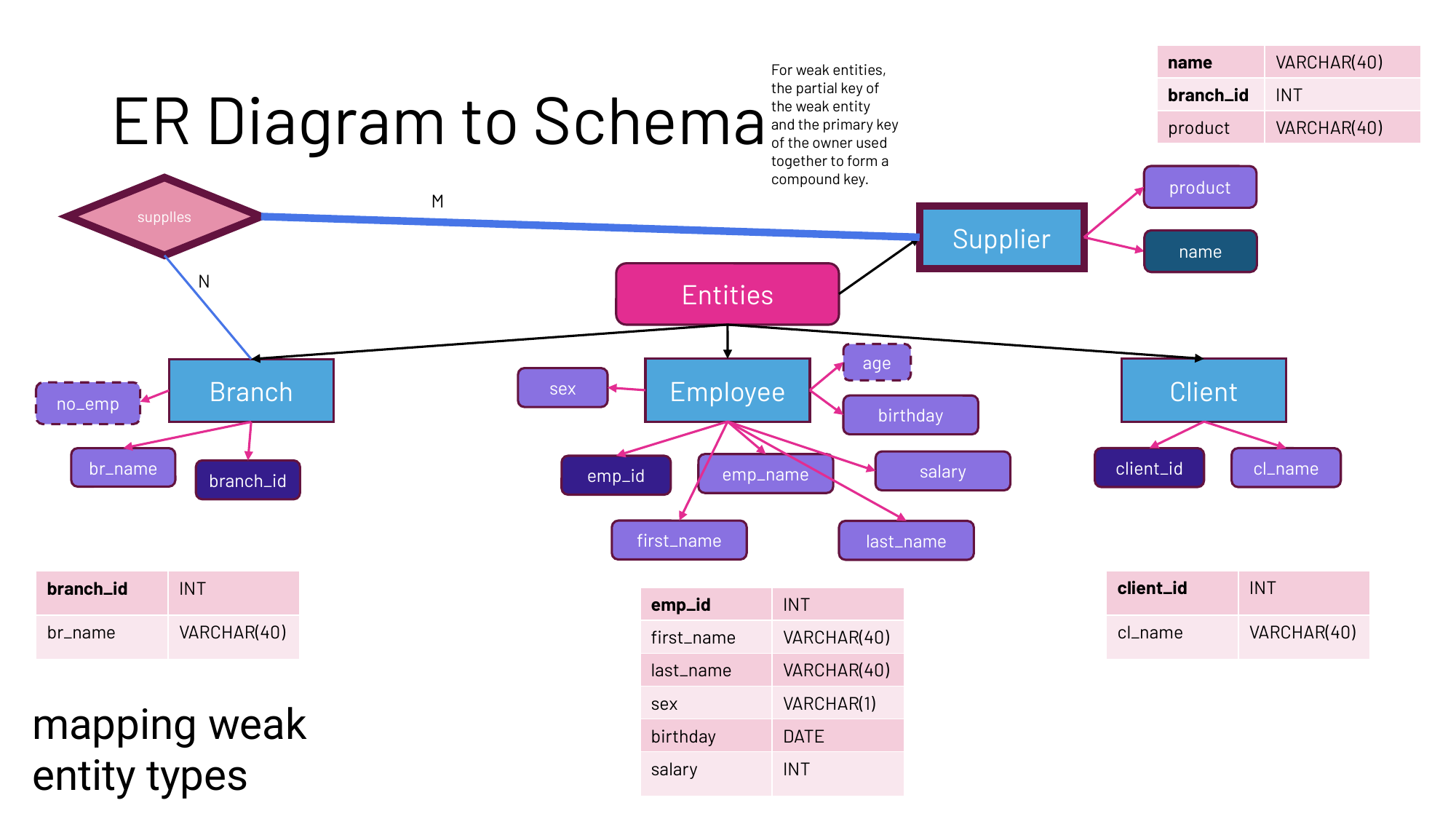

# ER Diagram to Schema
| name | VARCHAR(40) |
| --- | --- |
| branch\_id | INT |
| product | VARCHAR(40) |
For weak entities, the partial key of the weak entity  and the primary key of the owner used together to form a compound key.
product
supplles
M
Supplier
name
Entities
N
age
Employee
Client
Branch
sex
no_emp
birthday
client_id
cl_name
br_name
salary
emp_name
emp_id
branch_id
first_name
last_name
| client\_id | INT |
| --- | --- |
| cl\_name | VARCHAR(40) |
| branch\_id | INT |
| --- | --- |
| br\_name | VARCHAR(40) |
| emp\_id | INT |
| --- | --- |
| first\_name | VARCHAR(40) |
| last\_name | VARCHAR(40) |
| sex | VARCHAR(1) |
| birthday | DATE |
| salary | INT |
mapping weak entity types